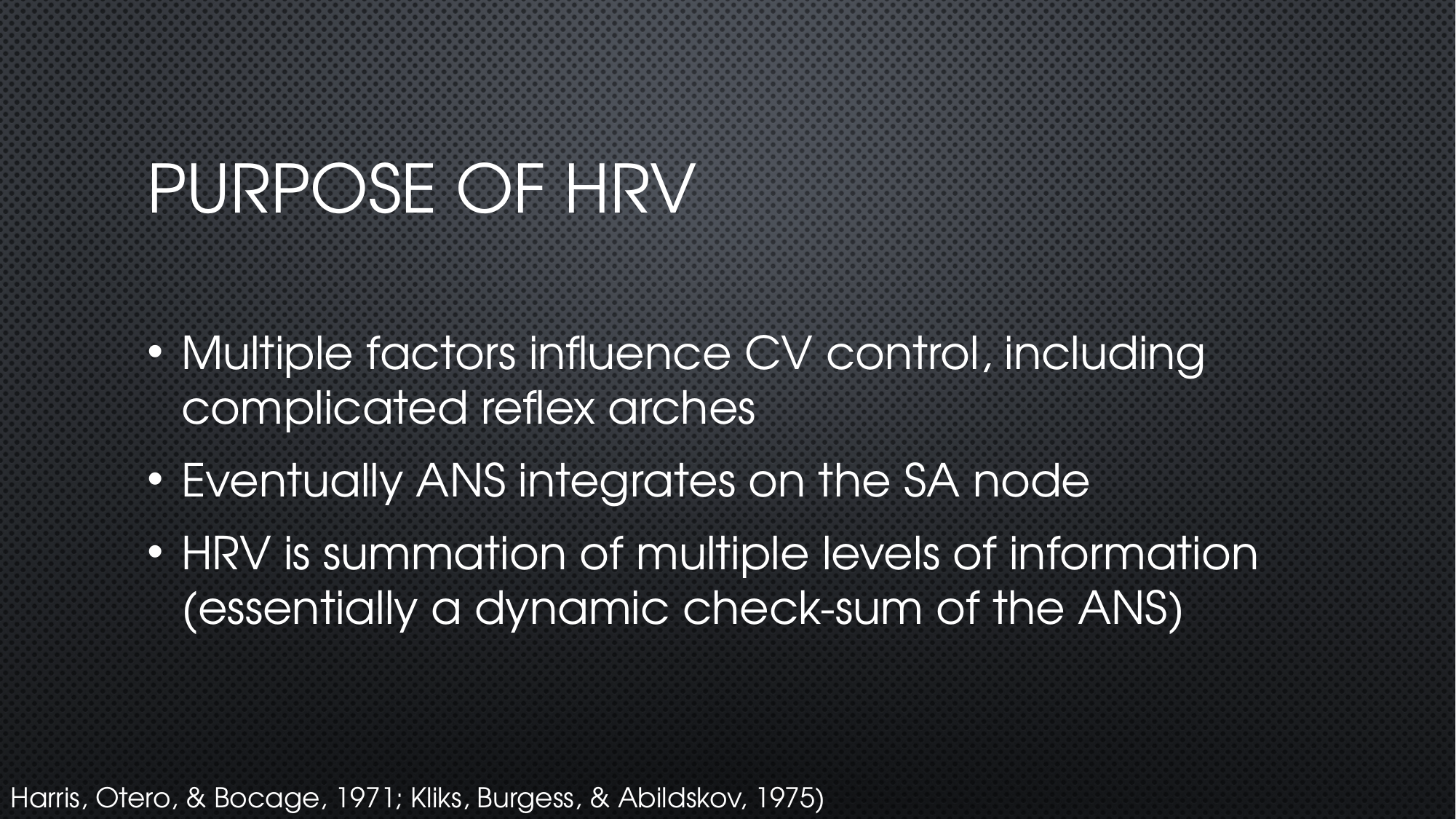

# Purpose of HRV
Multiple factors influence CV control, including complicated reflex arches
Eventually ANS integrates on the SA node
HRV is summation of multiple levels of information (essentially a dynamic check-sum of the ANS)

Harris, Otero, & Bocage, 1971; Kliks, Burgess, & Abildskov, 1975)